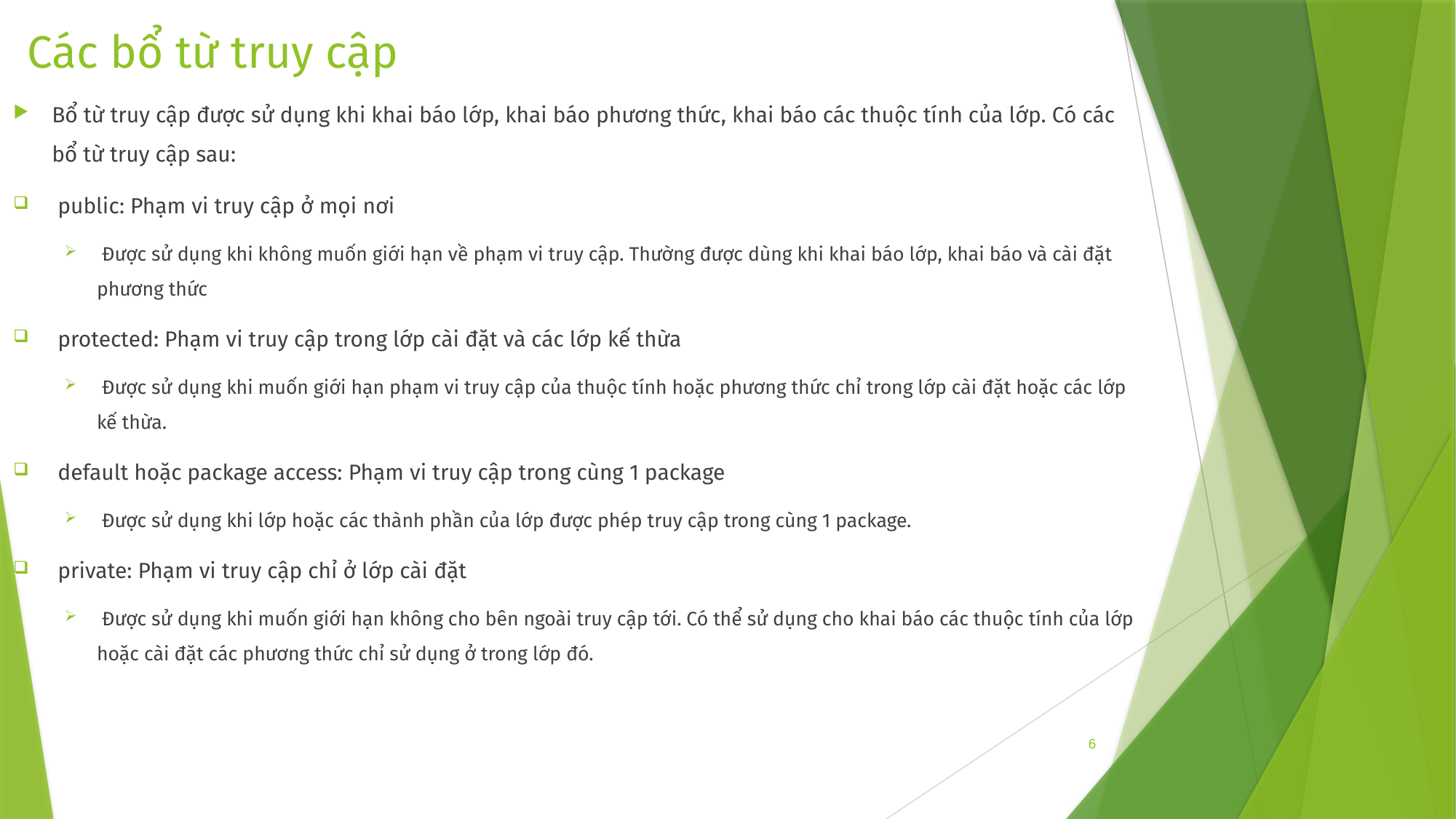

# Các bổ từ truy cập
Bổ từ truy cập được sử dụng khi khai báo lớp, khai báo phương thức, khai báo các thuộc tính của lớp. Có các bổ từ truy cập sau:
 public: Phạm vi truy cập ở mọi nơi
 Được sử dụng khi không muốn giới hạn về phạm vi truy cập. Thường được dùng khi khai báo lớp, khai báo và cài đặt phương thức
 protected: Phạm vi truy cập trong lớp cài đặt và các lớp kế thừa
 Được sử dụng khi muốn giới hạn phạm vi truy cập của thuộc tính hoặc phương thức chỉ trong lớp cài đặt hoặc các lớp kế thừa.
 default hoặc package access: Phạm vi truy cập trong cùng 1 package
 Được sử dụng khi lớp hoặc các thành phần của lớp được phép truy cập trong cùng 1 package.
 private: Phạm vi truy cập chỉ ở lớp cài đặt
 Được sử dụng khi muốn giới hạn không cho bên ngoài truy cập tới. Có thể sử dụng cho khai báo các thuộc tính của lớp hoặc cài đặt các phương thức chỉ sử dụng ở trong lớp đó.

6